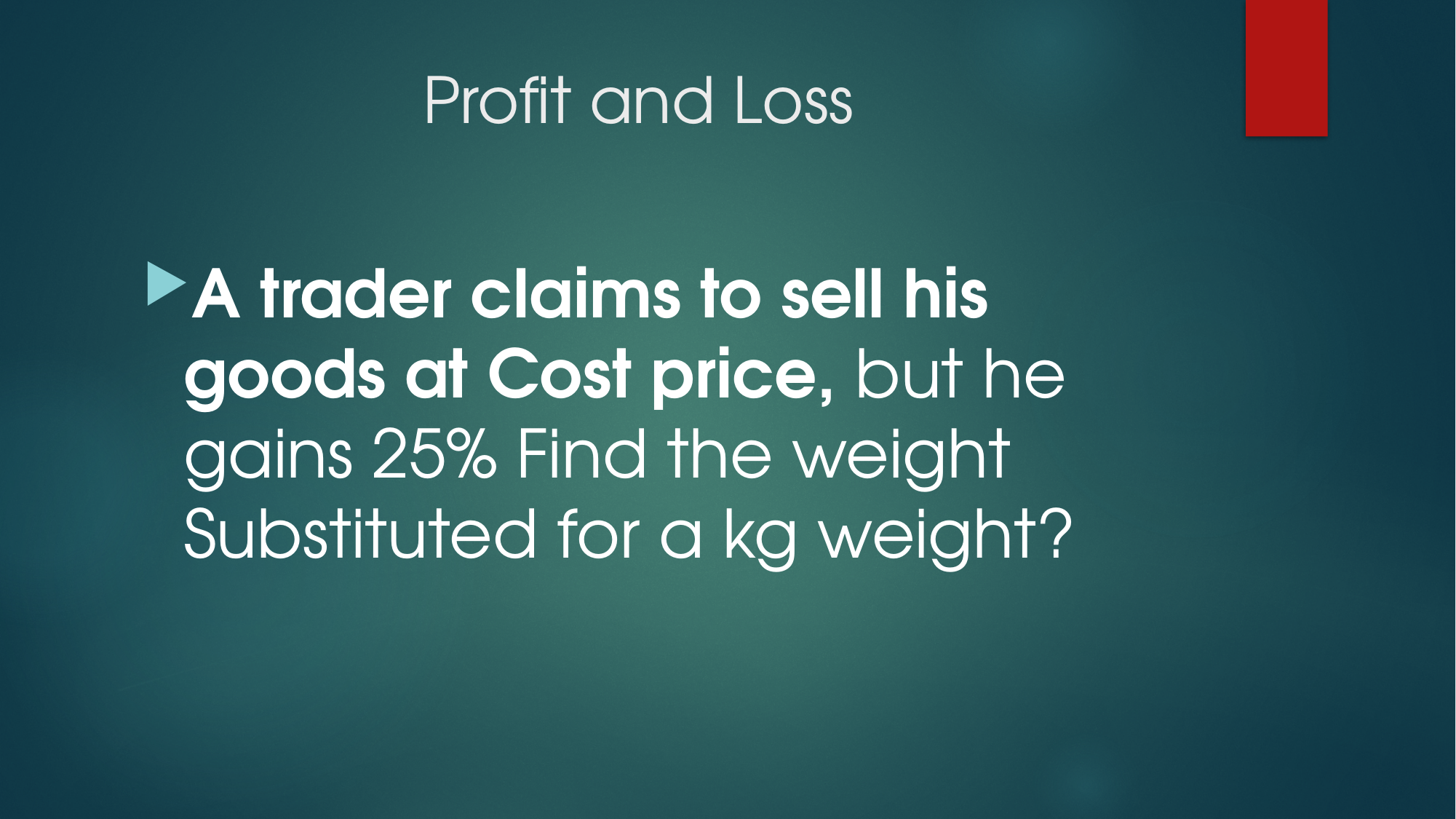

# Profit and Loss
A trader claims to sell his goods at Cost price, but he gains 25% Find the weight Substituted for a kg weight?